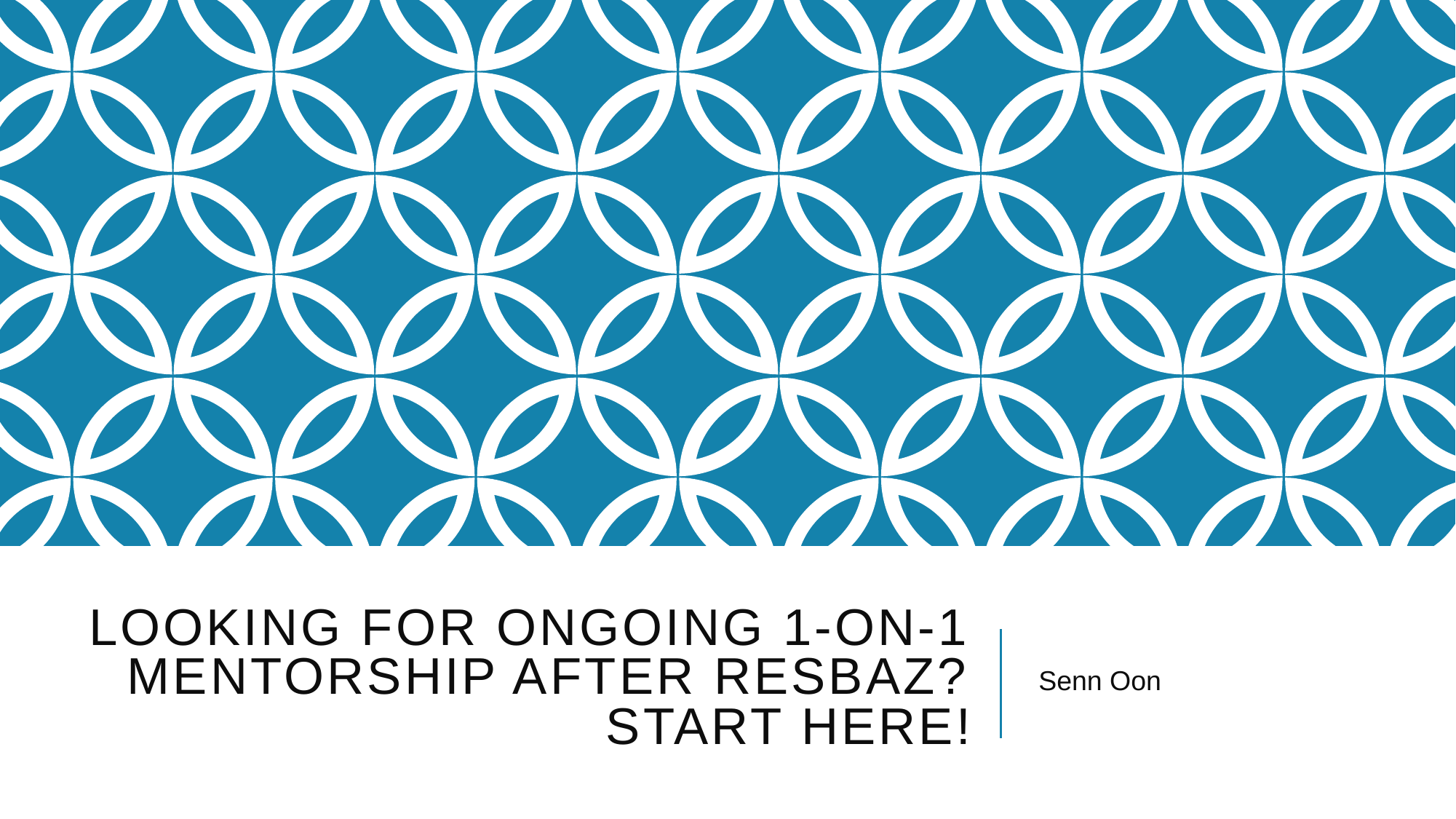

# Looking for ongoing 1-on-1 mentorship after ResBaz? Start here!
Senn Oon